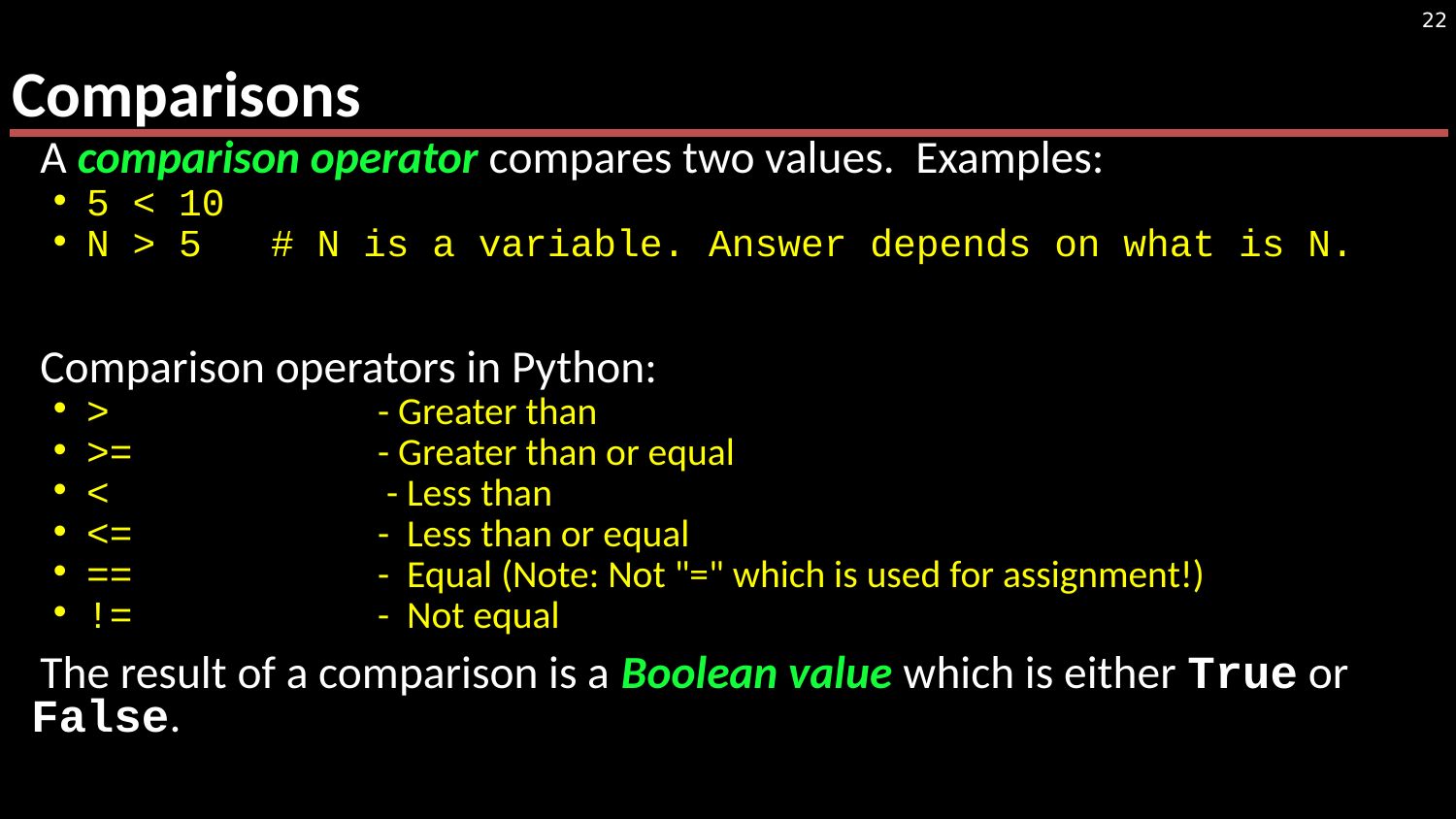

# Comparisons
22
A comparison operator compares two values.  Examples:
5 < 10
N > 5   # N is a variable. Answer depends on what is N.

Comparison operators in Python:
>		- Greater than
>=		- Greater than or equal
< 		 - Less than
<=		-  Less than or equal
==		-  Equal (Note: Not "=" which is used for assignment!)
!=		-  Not equal
The result of a comparison is a Boolean value which is either True or False.